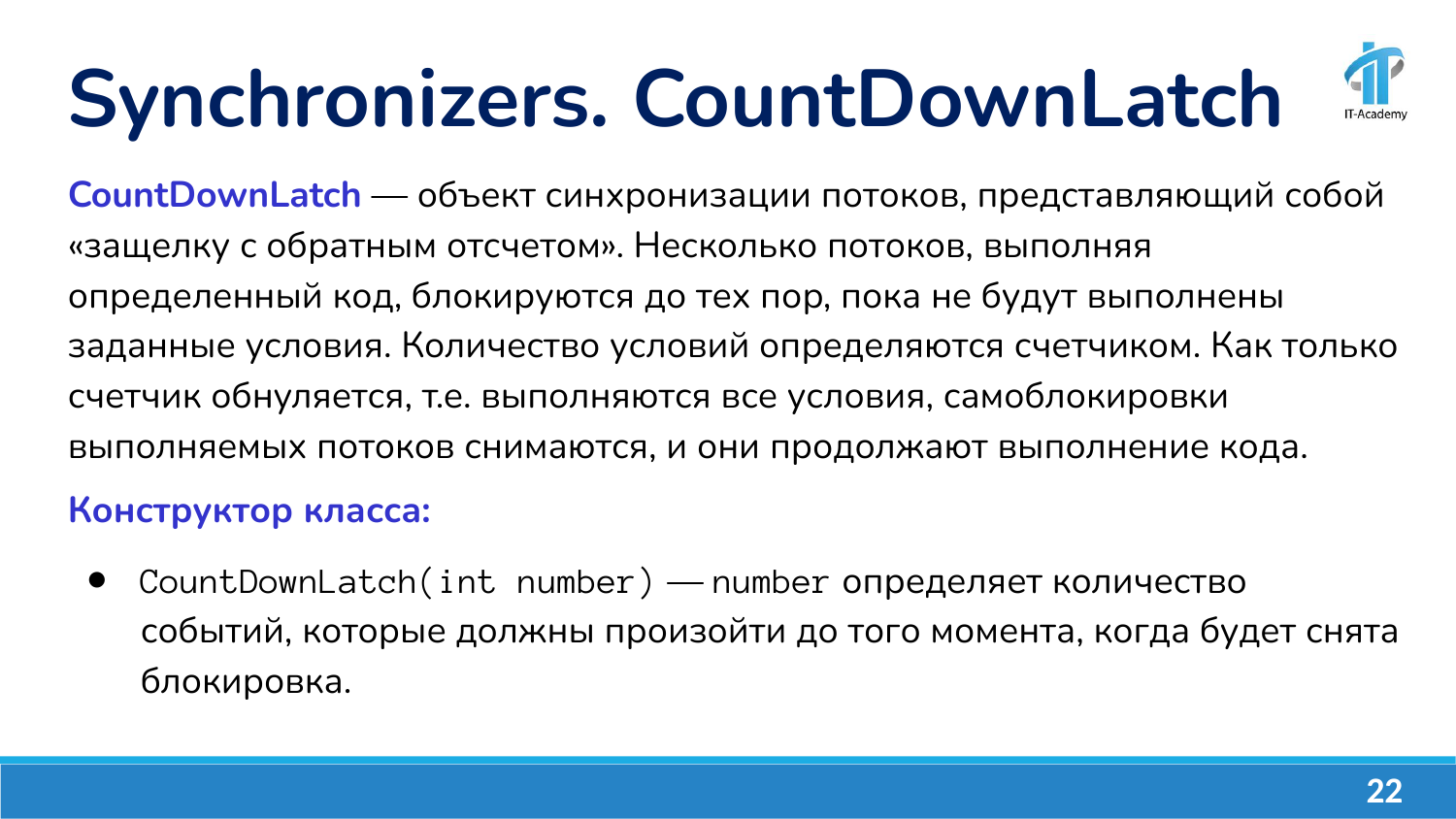

Synchronizers. CountDownLatch
CountDownLatch — объект синхронизации потоков, представляющий собой «защелку с обратным отсчетом». Несколько потоков, выполняя определенный код, блокируются до тех пор, пока не будут выполнены заданные условия. Количество условий определяются счетчиком. Как только счетчик обнуляется, т.е. выполняются все условия, самоблокировки выполняемых потоков снимаются, и они продолжают выполнение кода.
Конструктор класса:
CountDownLatch(int number) — number определяет количество событий, которые должны произойти до того момента, когда будет снята блокировка.
22